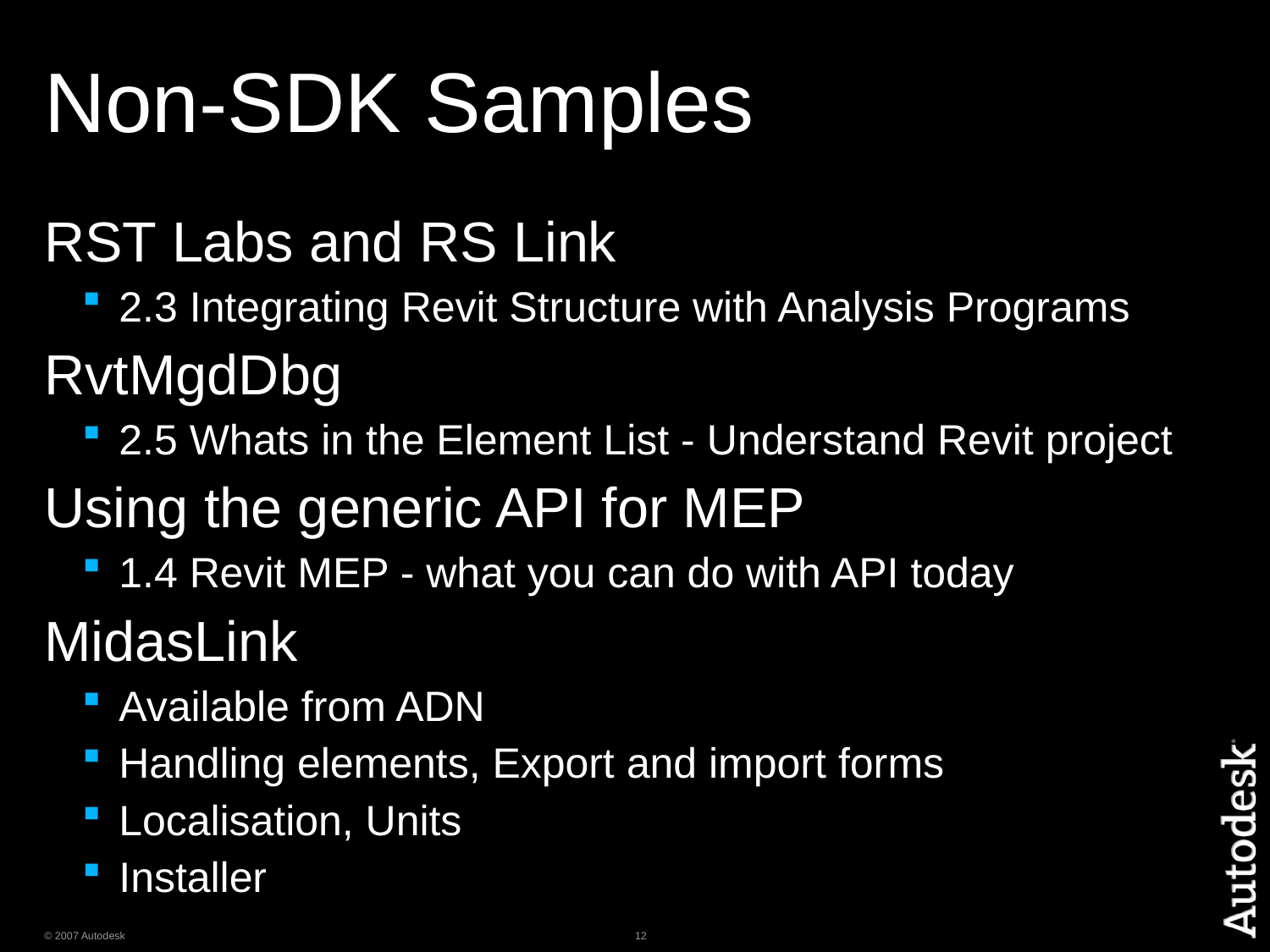

# Non-SDK Samples
RST Labs and RS Link
2.3 Integrating Revit Structure with Analysis Programs
RvtMgdDbg
2.5 Whats in the Element List - Understand Revit project
Using the generic API for MEP
1.4 Revit MEP - what you can do with API today
MidasLink
Available from ADN
Handling elements, Export and import forms
Localisation, Units
Installer